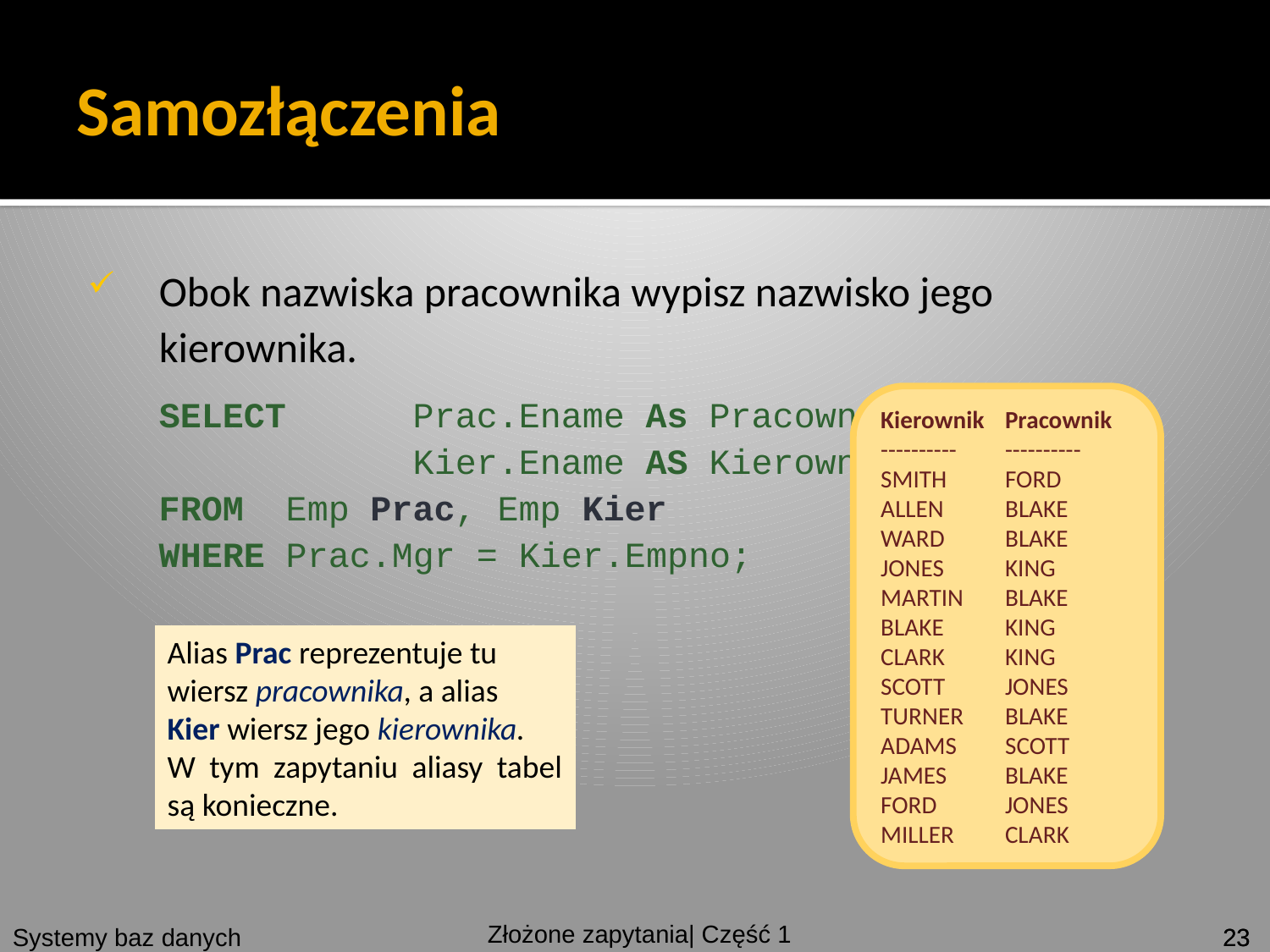

# Samozłączenia
Obok nazwiska pracownika wypisz nazwisko jego kierownika.
SELECT	Prac.Ename As Pracownik, 		 		Kier.Ename AS Kierownik
FROM	Emp Prac, Emp Kier
WHERE	Prac.Mgr = Kier.Empno;

Kierownik 	Pracownik
----------	----------
SMITH 	FORD
ALLEN	BLAKE
WARD	BLAKE
JONES 	KING
MARTIN 	BLAKE
BLAKE 	KING
CLARK 	KING
SCOTT 	JONES
TURNER 	BLAKE
ADAMS	SCOTT
JAMES	BLAKE
FORD	JONES
MILLER	CLARK
Alias Prac reprezentuje tu
wiersz pracownika, a alias
Kier wiersz jego kierownika.
W tym zapytaniu aliasy tabel są konieczne.
Złożone zapytania| Część 1